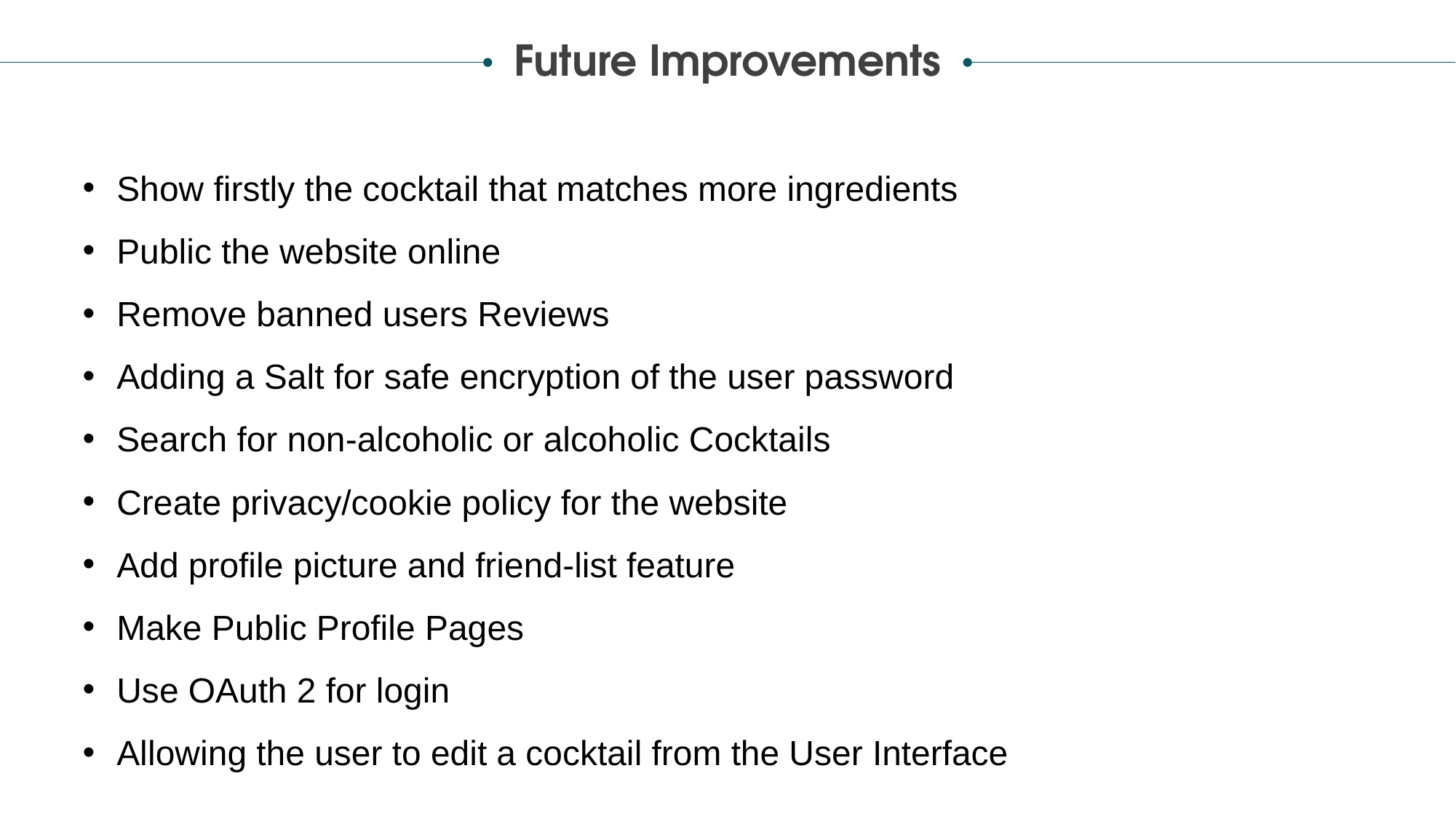

Future Improvements
Show firstly the cocktail that matches more ingredients
Public the website online
Remove banned users Reviews
Adding a Salt for safe encryption of the user password
Search for non-alcoholic or alcoholic Cocktails
Create privacy/cookie policy for the website
Add profile picture and friend-list feature
Make Public Profile Pages
Use OAuth 2 for login
Allowing the user to edit a cocktail from the User Interface